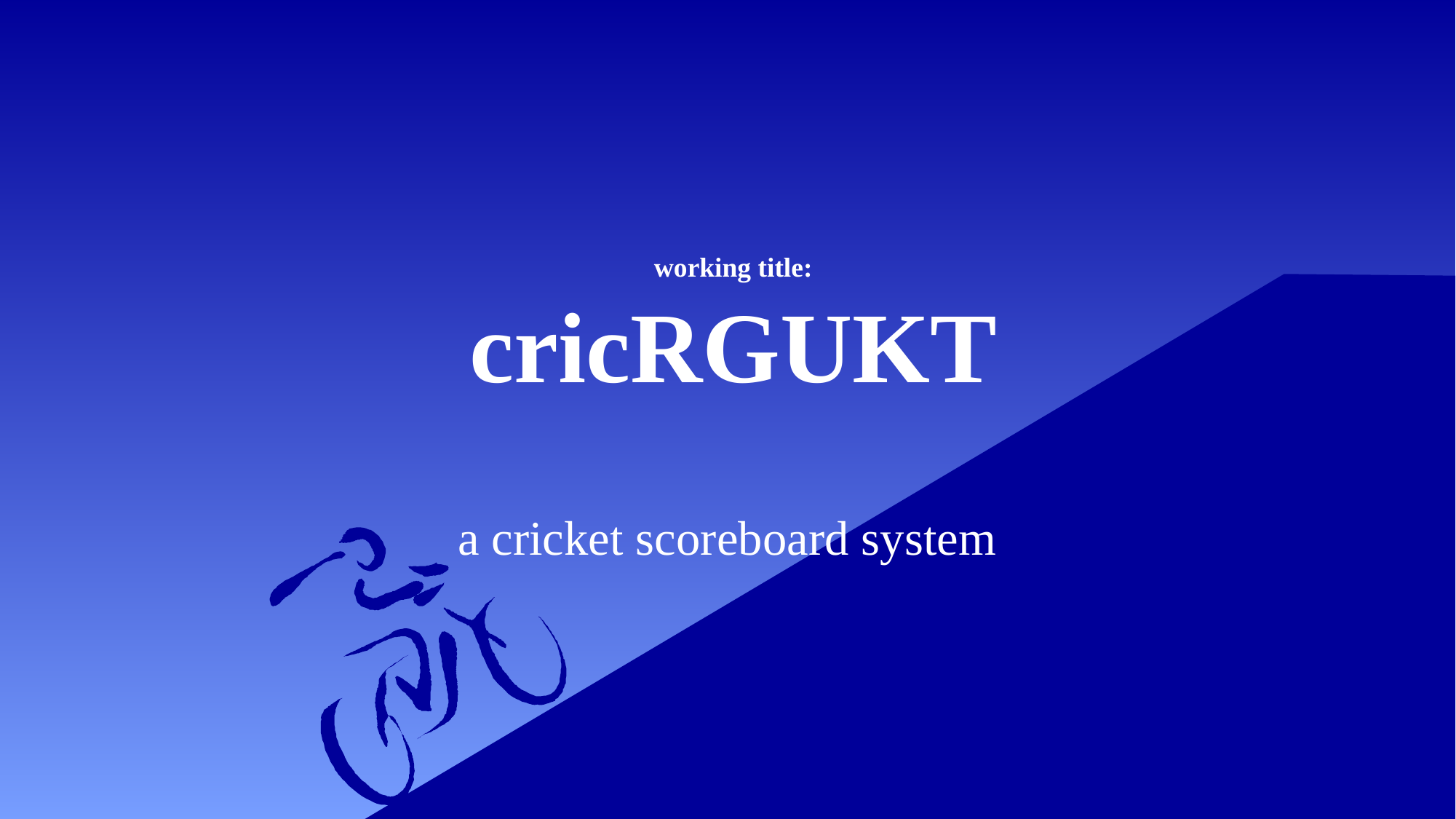

# working title: cricRGUKT
a cricket scoreboard system